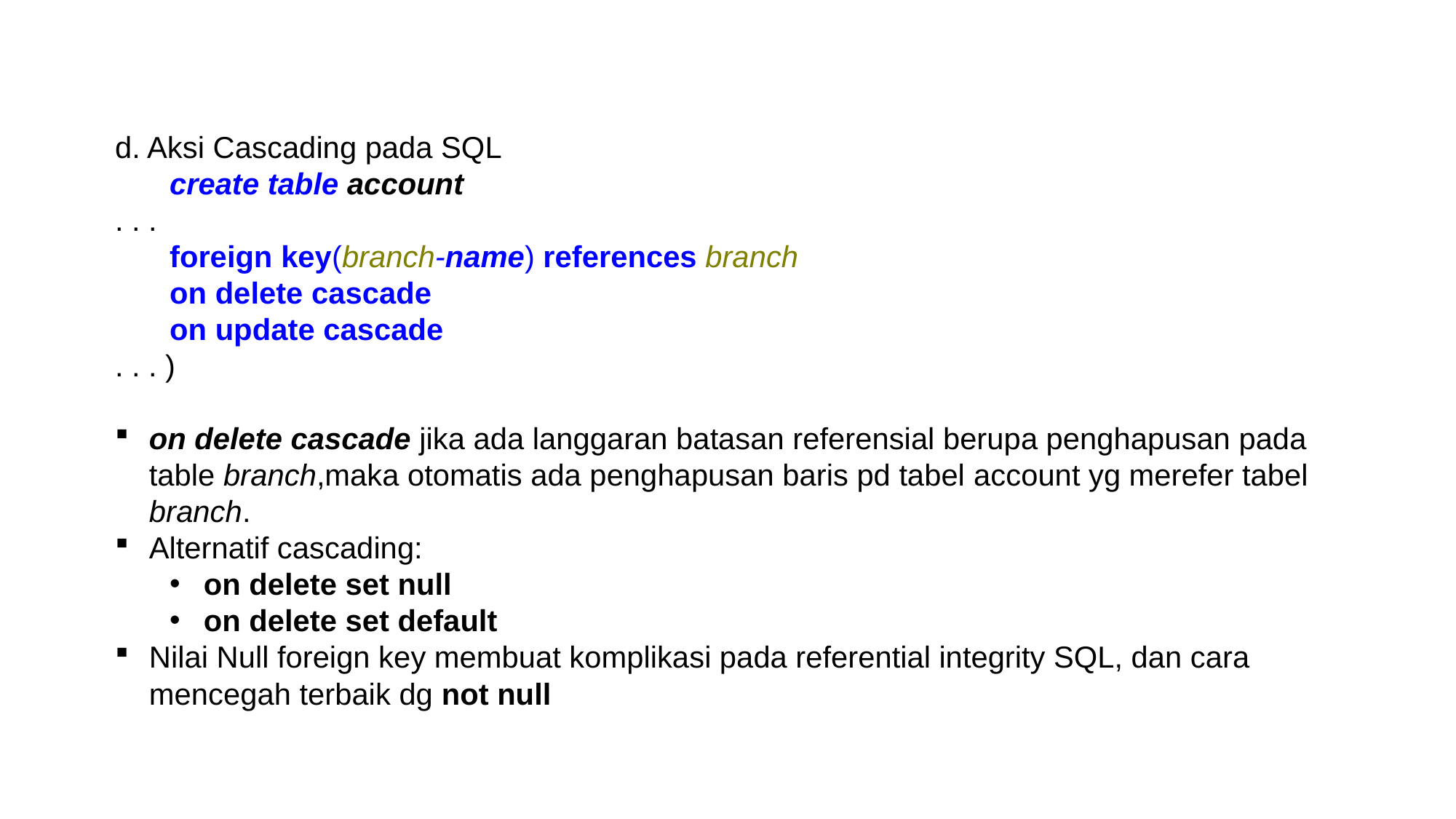

d. Aksi Cascading pada SQL
create table account
. . .
foreign key(branch-name) references branch
on delete cascade
on update cascade
. . . )

on delete cascade jika ada langgaran batasan referensial berupa penghapusan pada table branch,maka otomatis ada penghapusan baris pd tabel account yg merefer tabel branch.
Alternatif cascading:
on delete set null
on delete set default
Nilai Null foreign key membuat komplikasi pada referential integrity SQL, dan cara mencegah terbaik dg not null